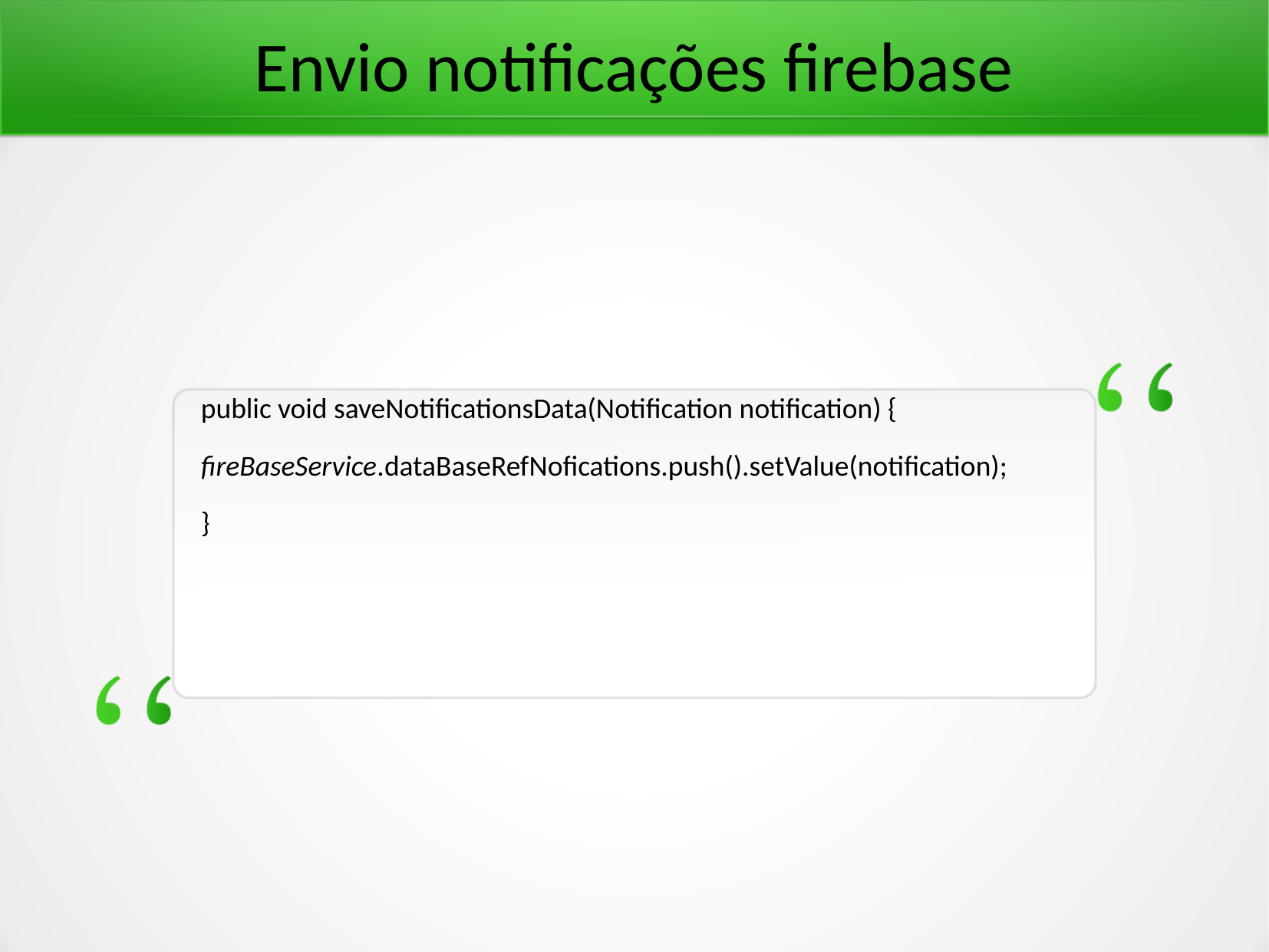

Envio notificações firebase
public void saveNotificationsData(Notification notification) {
fireBaseService.dataBaseRefNofications.push().setValue(notification);
}